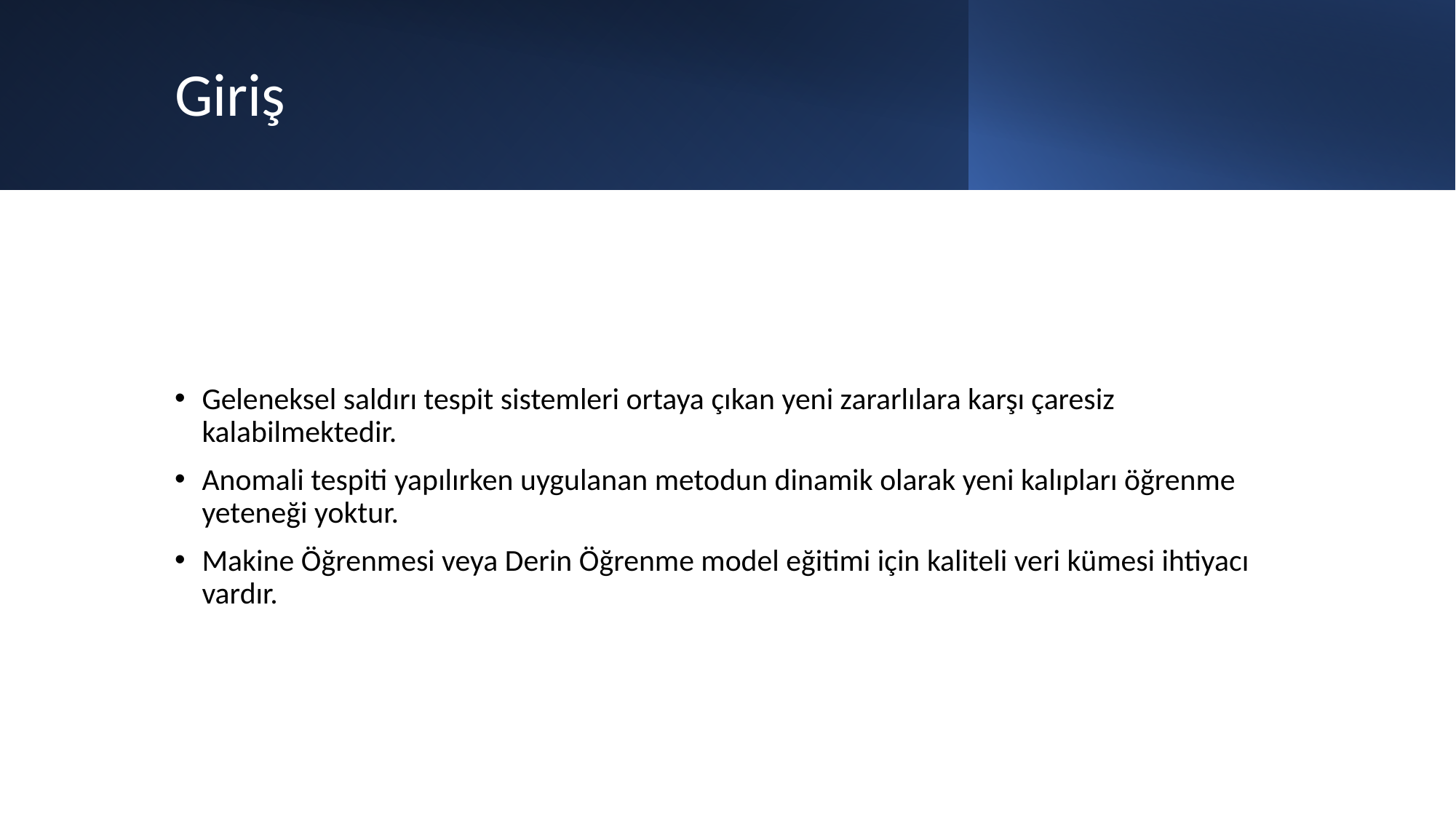

# Giriş
Geleneksel saldırı tespit sistemleri ortaya çıkan yeni zararlılara karşı çaresiz kalabilmektedir.
Anomali tespiti yapılırken uygulanan metodun dinamik olarak yeni kalıpları öğrenme yeteneği yoktur.
Makine Öğrenmesi veya Derin Öğrenme model eğitimi için kaliteli veri kümesi ihtiyacı vardır.
5